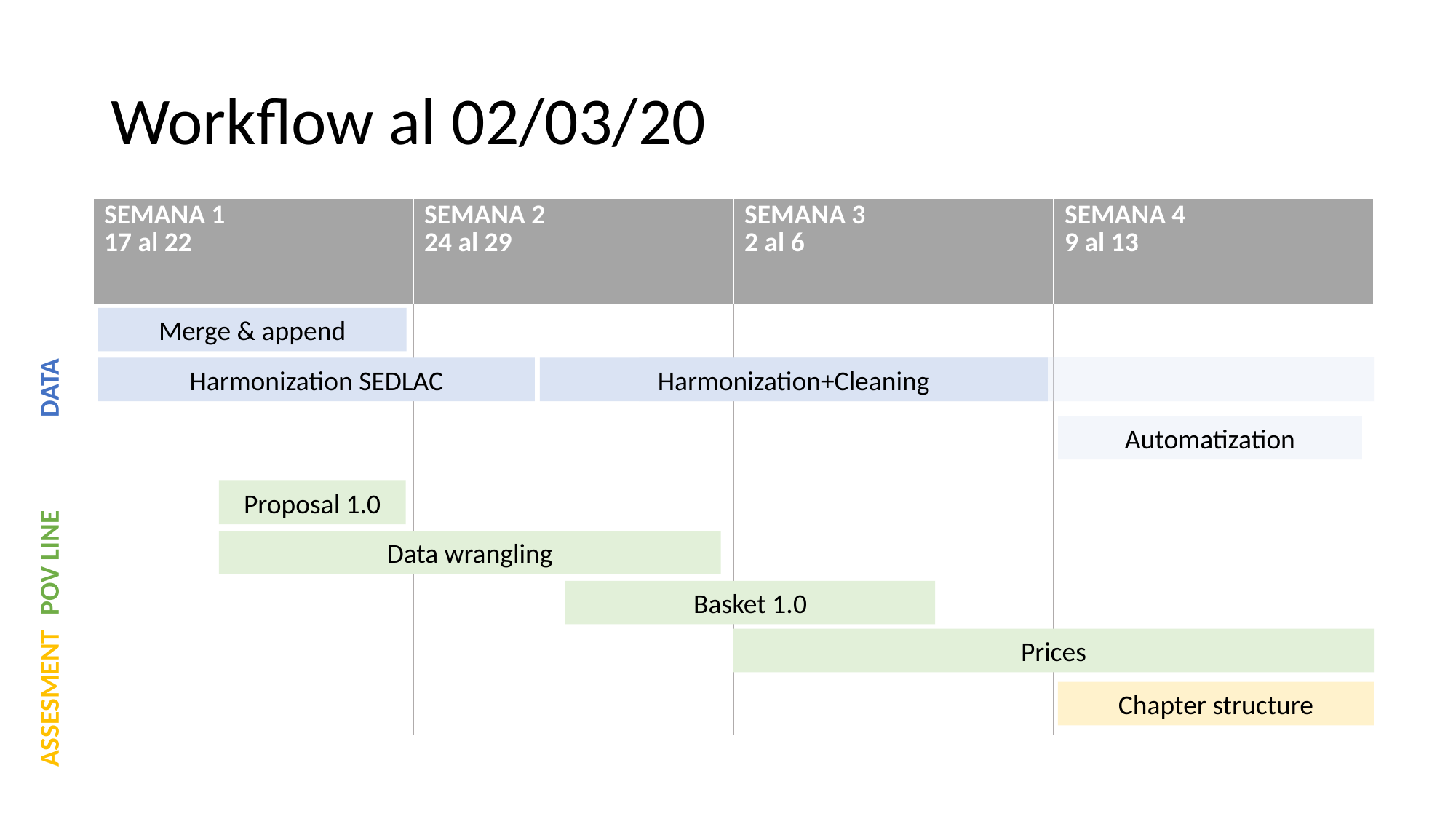

# Workflow al 02/03/20
| SEMANA 1 17 al 22 | SEMANA 2 24 al 29 | SEMANA 3 2 al 6 | SEMANA 4 9 al 13 |
| --- | --- | --- | --- |
|  |  |  |  |
Merge & append

Harmonization SEDLAC
Harmonization+Cleaning
DATA
Automatization
Proposal 1.0
Data wrangling
POV LINE
Basket 1.0
Prices
ASSESMENT
Chapter structure